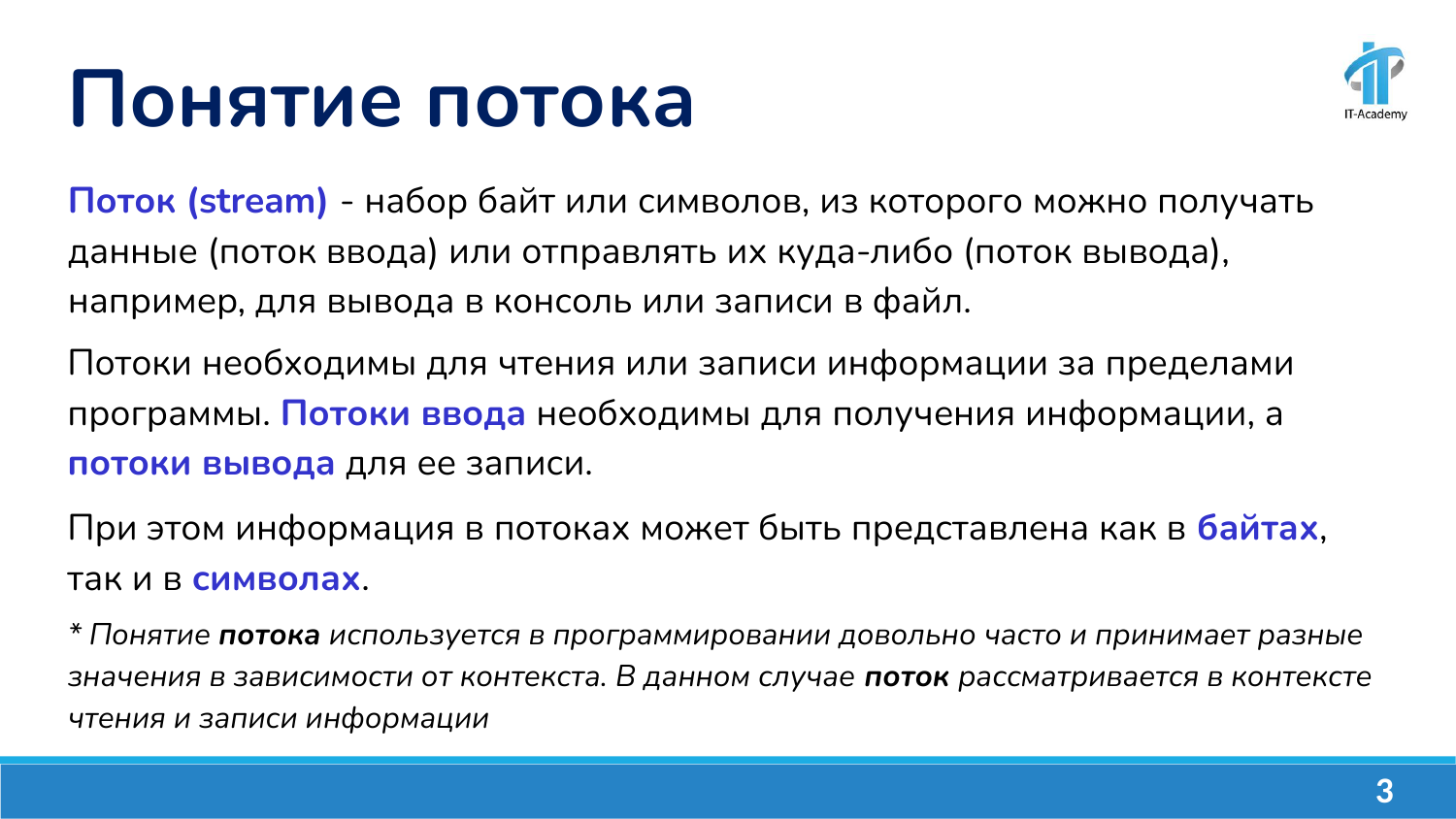

Понятие потока
Поток (stream) - набор байт или символов, из которого можно получать данные (поток ввода) или отправлять их куда-либо (поток вывода), например, для вывода в консоль или записи в файл.
Потоки необходимы для чтения или записи информации за пределами программы. Потоки ввода необходимы для получения информации, а потоки вывода для ее записи.
При этом информация в потоках может быть представлена как в байтах, так и в символах.
* Понятие потока используется в программировании довольно часто и принимает разные значения в зависимости от контекста. В данном случае поток рассматривается в контексте чтения и записи информации
3